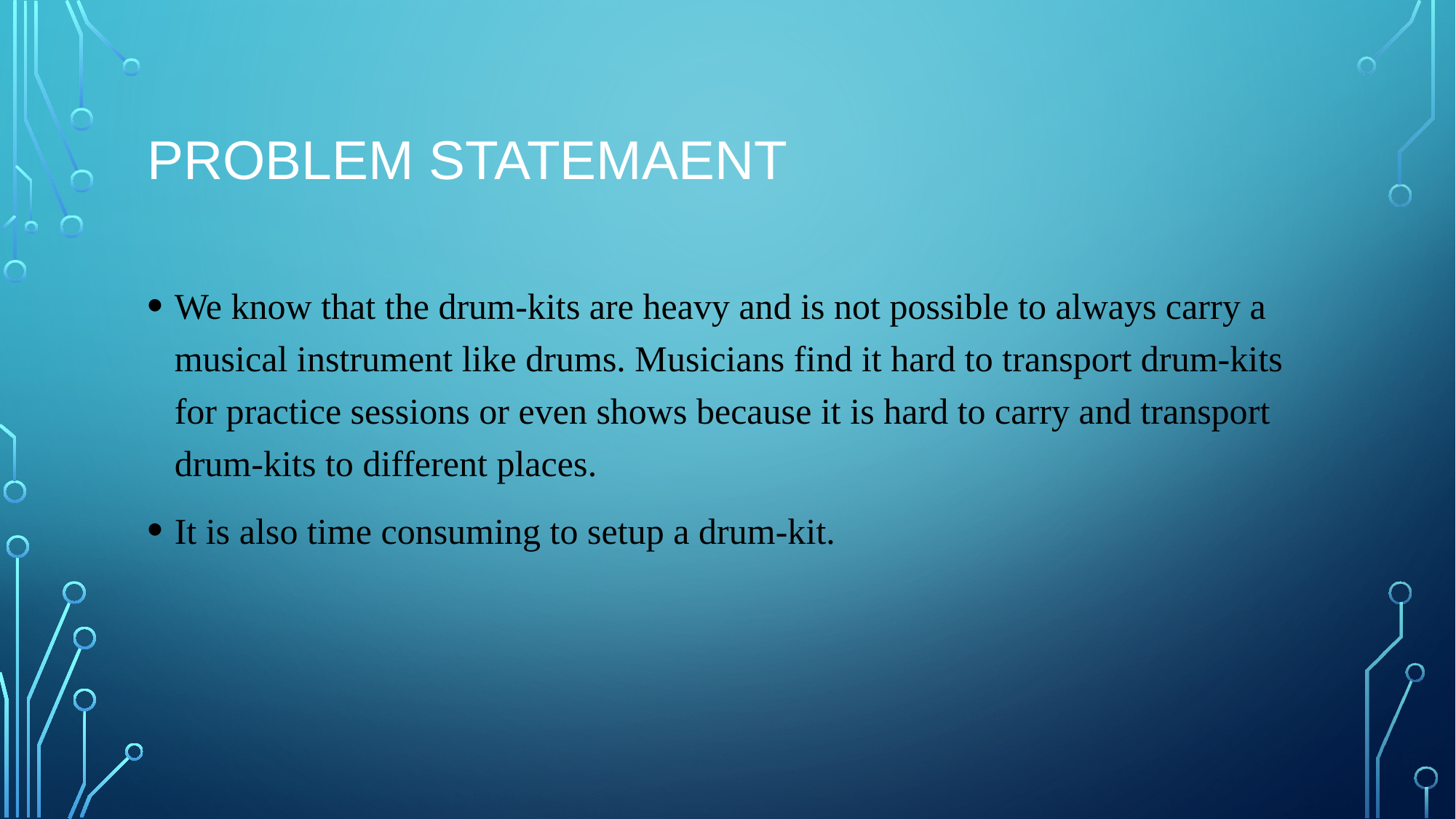

# Problem statemaent
We know that the drum-kits are heavy and is not possible to always carry a musical instrument like drums. Musicians find it hard to transport drum-kits for practice sessions or even shows because it is hard to carry and transport drum-kits to different places.
It is also time consuming to setup a drum-kit.